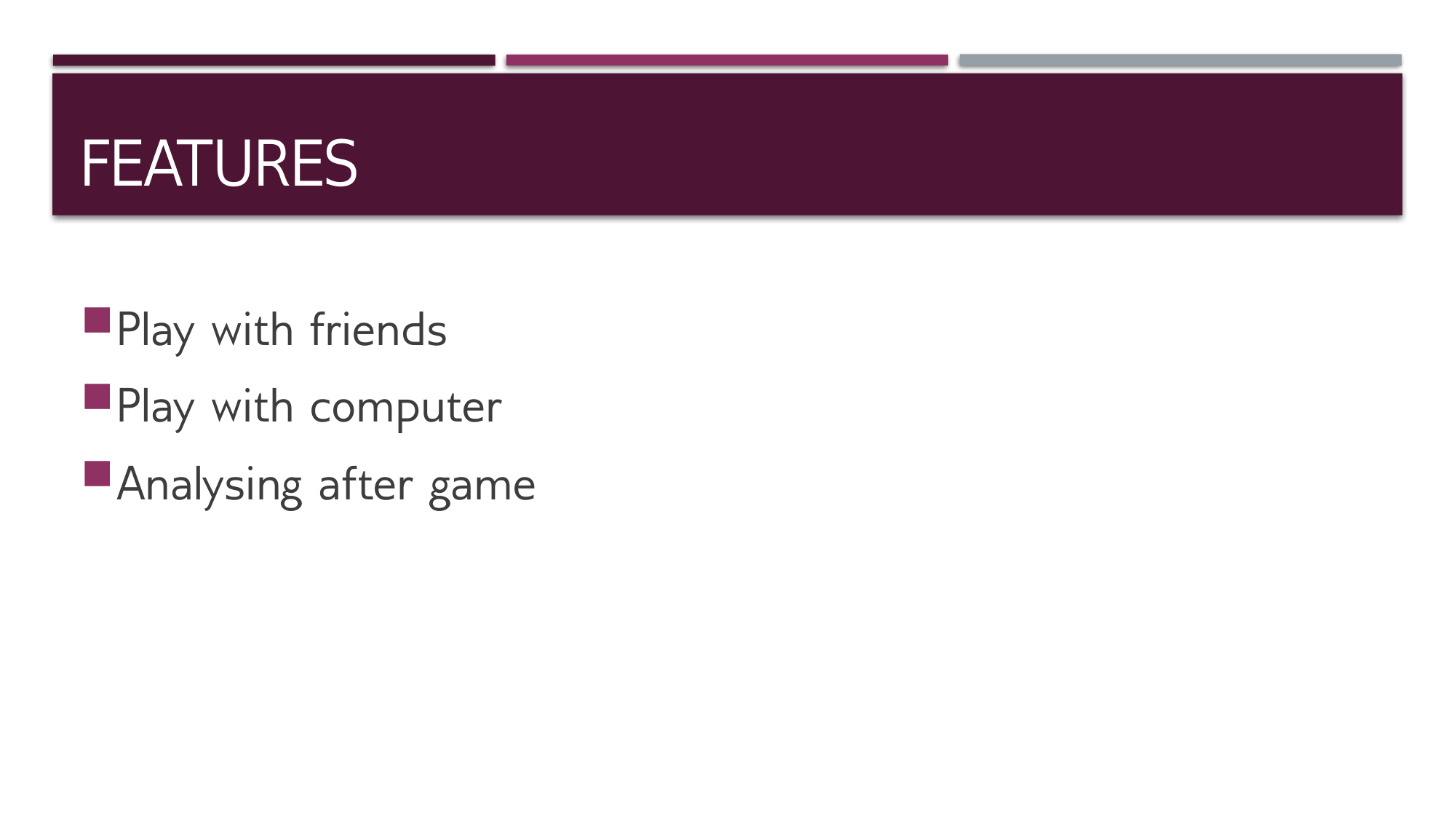

# FEATURES
Play with friends
Play with computer
Analysing after game